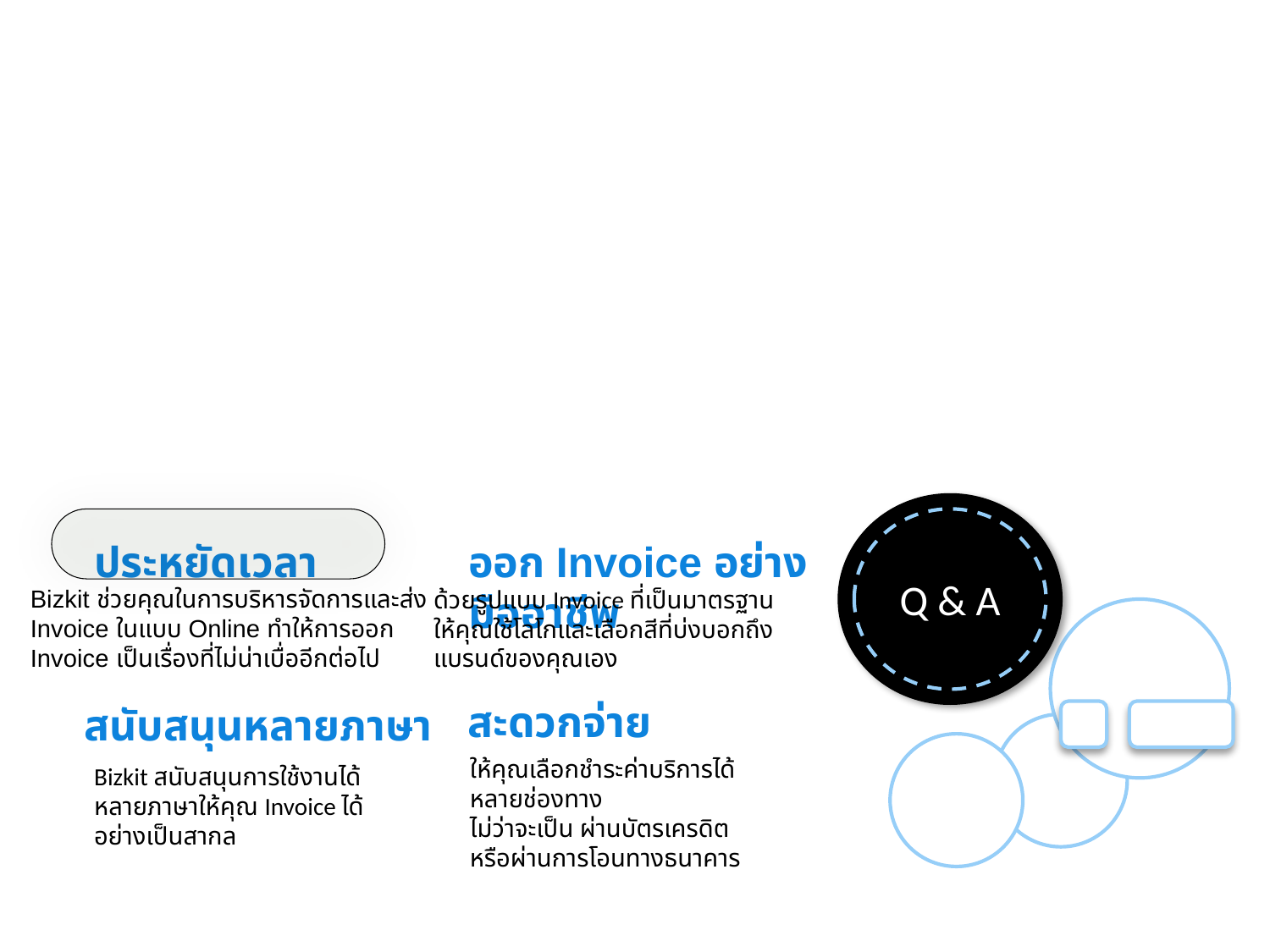

Q & A
ออก Invoice อย่างมืออาชีพ
ประหยัดเวลา
Bizkit ช่วยคุณในการบริหารจัดการและส่ง
Invoice ในแบบ Online ทำให้การออก
Invoice เป็นเรื่องที่ไม่น่าเบื่ออีกต่อไป
ด้วยรูปแบบ Invoice ที่เป็นมาตรฐาน
ให้คุณใช้โลโกและเลือกสีที่บ่งบอกถึง
แบรนด์ของคุณเอง

follow us

สะดวกจ่าย
สนับสนุนหลายภาษา
f
twitter

ให้คุณเลือกชำระค่าบริการได้หลายช่องทาง
ไม่ว่าจะเป็น ผ่านบัตรเครดิต หรือผ่านการโอนทางธนาคาร
Bizkit สนับสนุนการใช้งานได้หลายภาษาให้คุณ Invoice ได้อย่างเป็นสากล